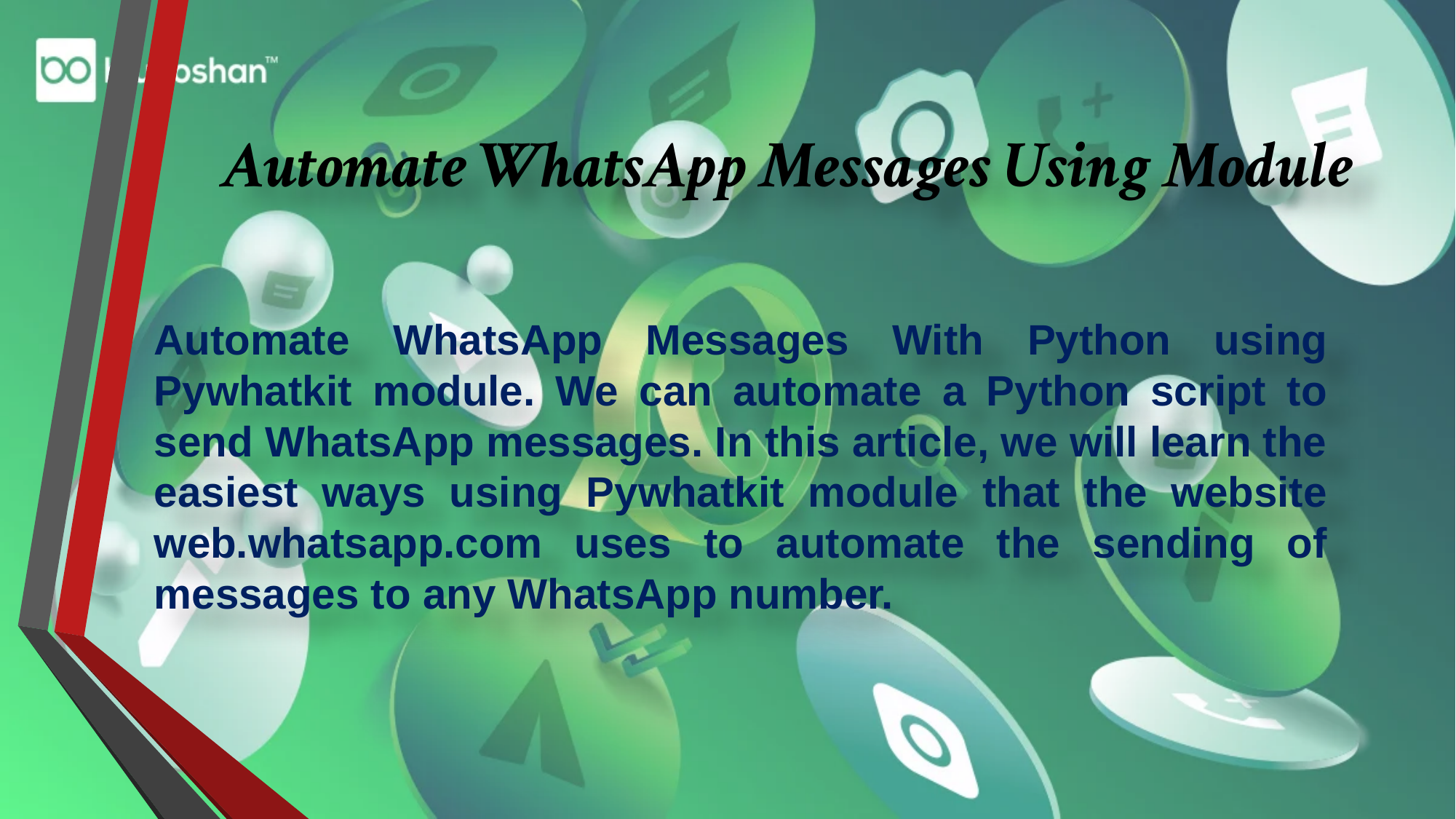

# Automate WhatsApp Messages Using Module
Automate WhatsApp Messages With Python using Pywhatkit module. We can automate a Python script to send WhatsApp messages. In this article, we will learn the easiest ways using Pywhatkit module that the website web.whatsapp.com uses to automate the sending of messages to any WhatsApp number.